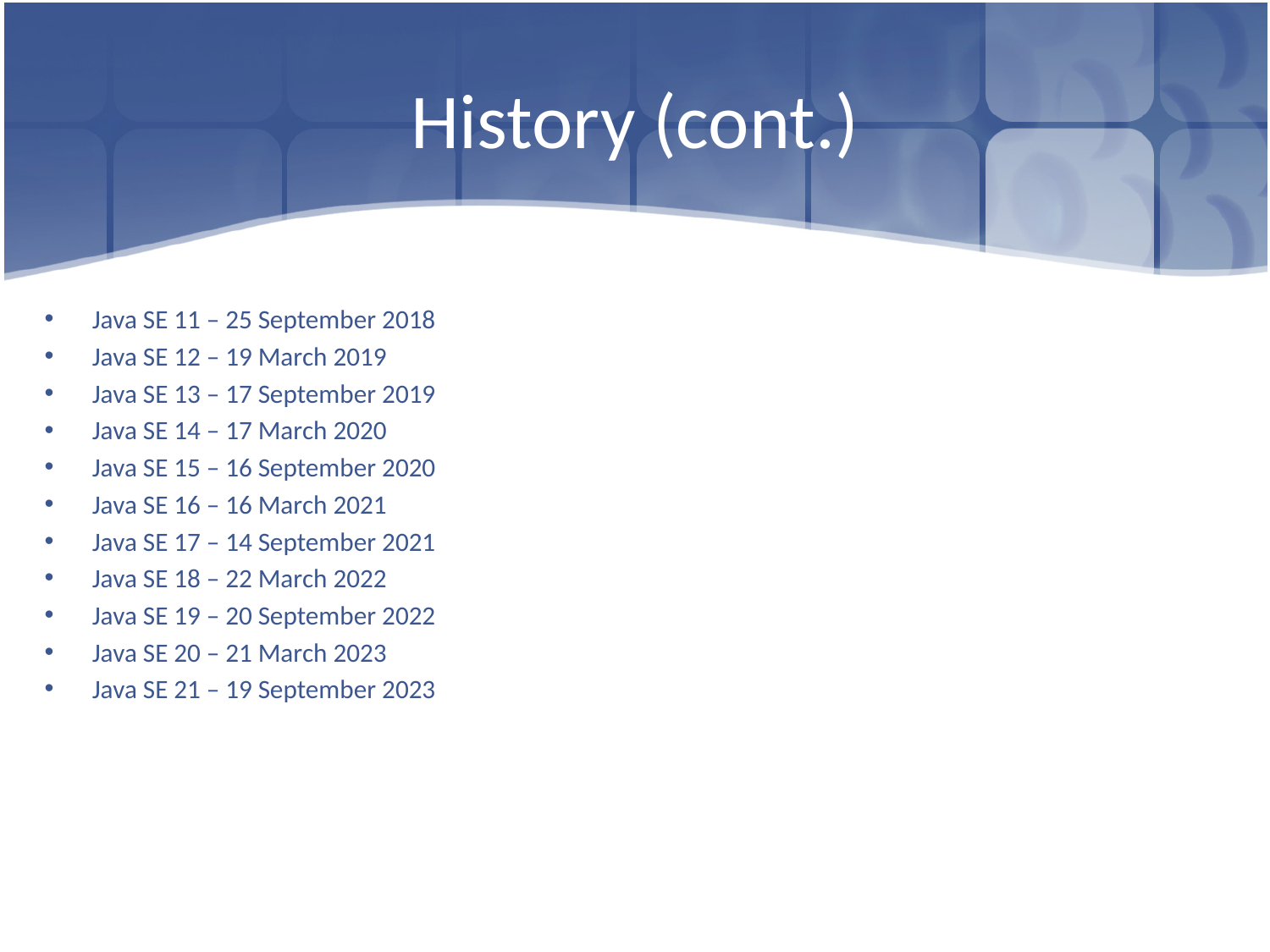

# History (cont.)
Java SE 11 – 25 September 2018
Java SE 12 – 19 March 2019
Java SE 13 – 17 September 2019
Java SE 14 – 17 March 2020
Java SE 15 – 16 September 2020
Java SE 16 – 16 March 2021
Java SE 17 – 14 September 2021
Java SE 18 – 22 March 2022
Java SE 19 – 20 September 2022
Java SE 20 – 21 March 2023
Java SE 21 – 19 September 2023